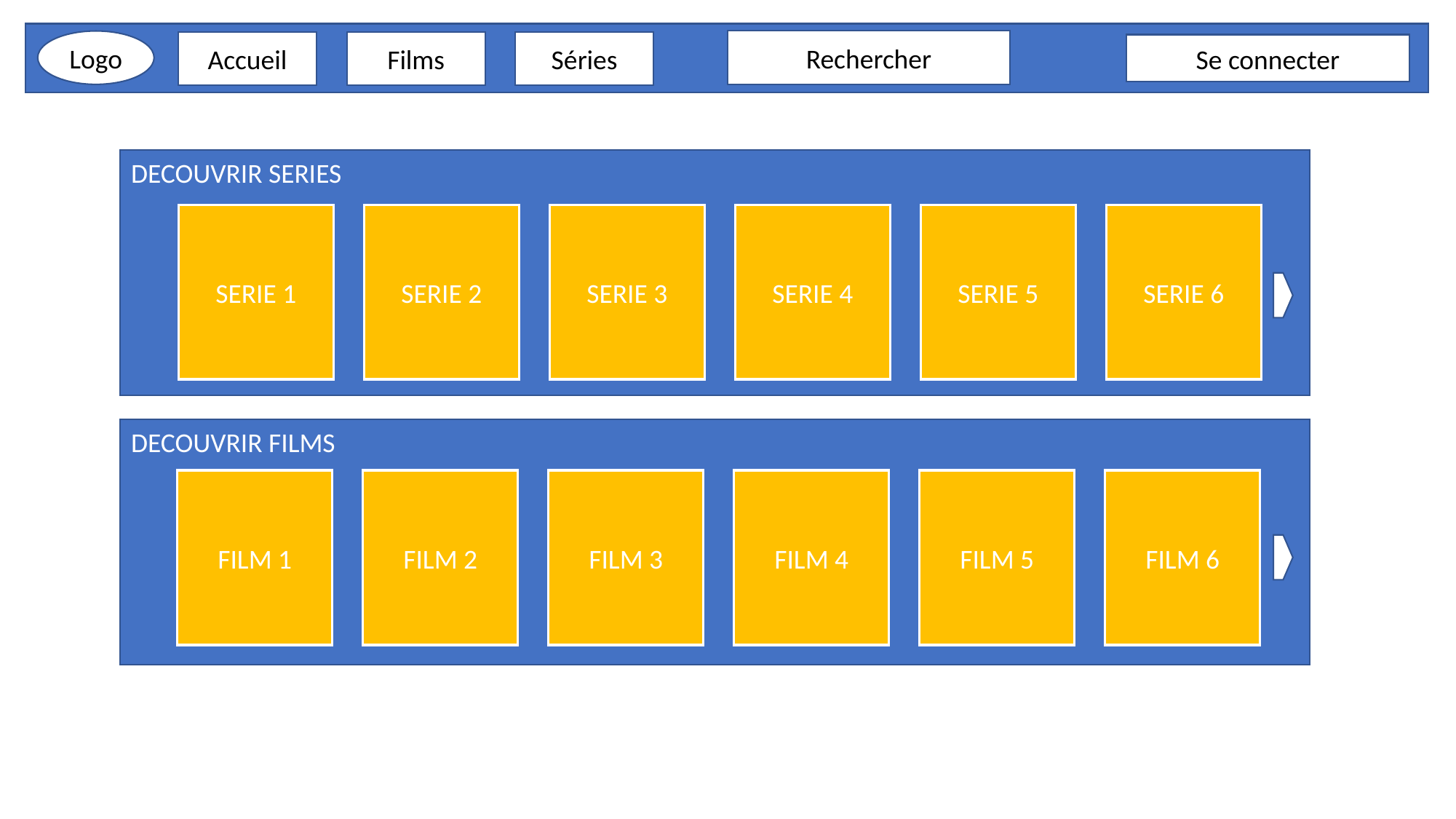

Rechercher
Logo
Séries
Films
Accueil
Se connecter
DECOUVRIR SERIES
SERIE 5
SERIE 6
SERIE 4
SERIE 3
SERIE 2
SERIE 1

DECOUVRIR FILMS
FILM 4
FILM 5
FILM 6
FILM 3
FILM 2
FILM 1